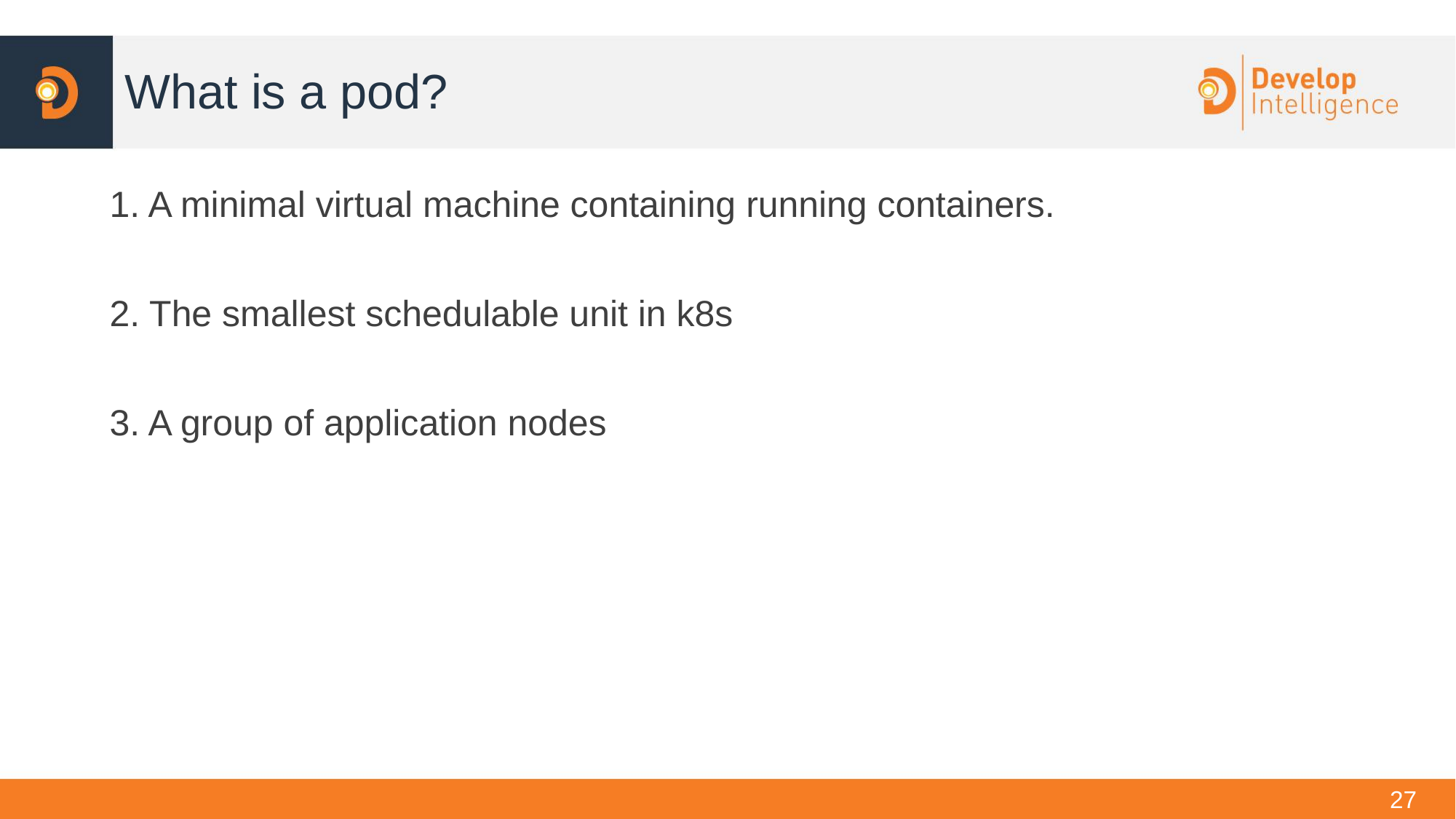

# What is a pod?
1. A minimal virtual machine containing running containers.

2. The smallest schedulable unit in k8s

3. A group of application nodes

27